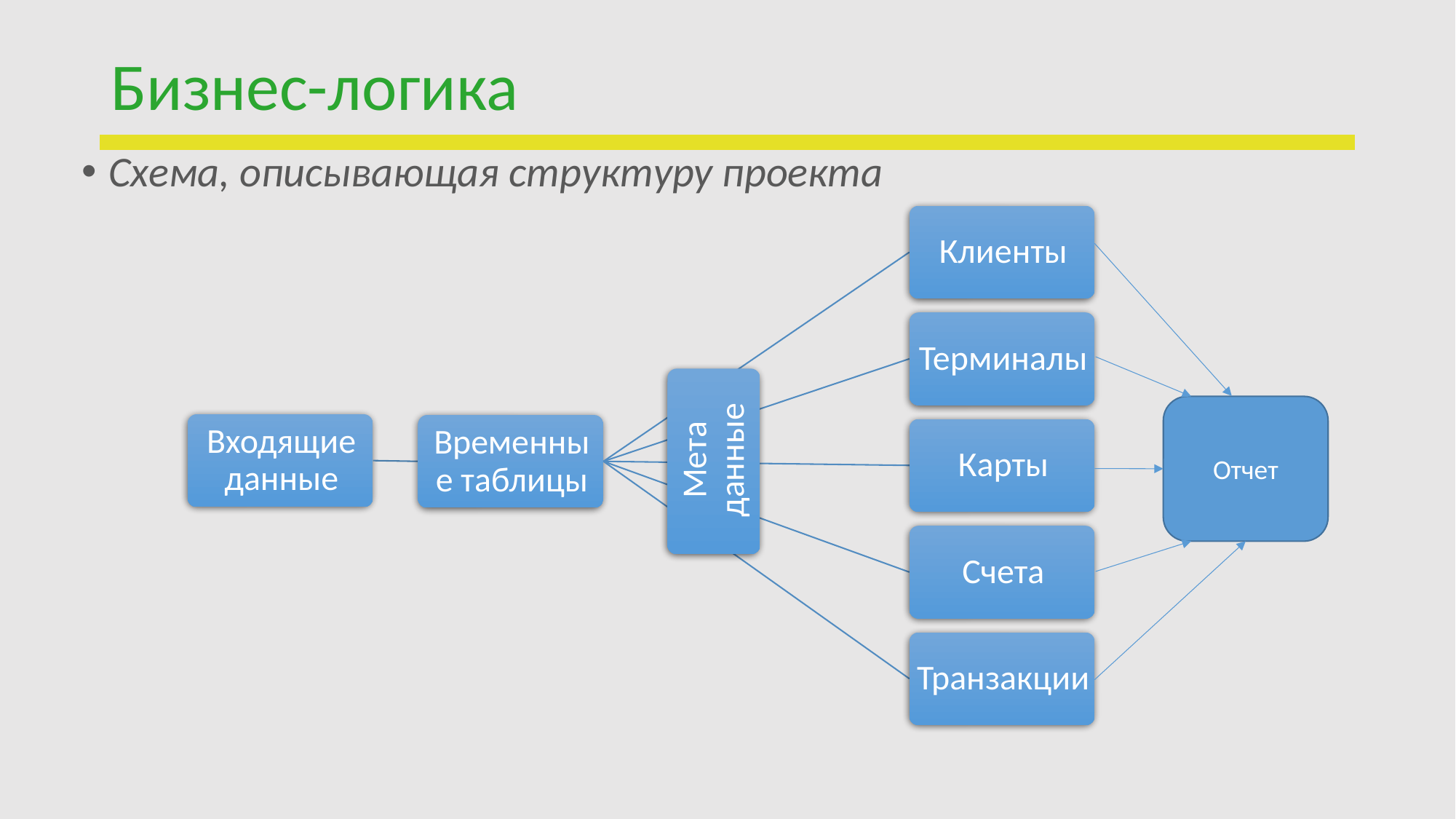

# Бизнес-логика
Схема, описывающая структуру проекта

Входящие данные

Временные таблицы

Клиенты

Терминалы

Карты

Счета

Транзакции
Мета данные
Отчет